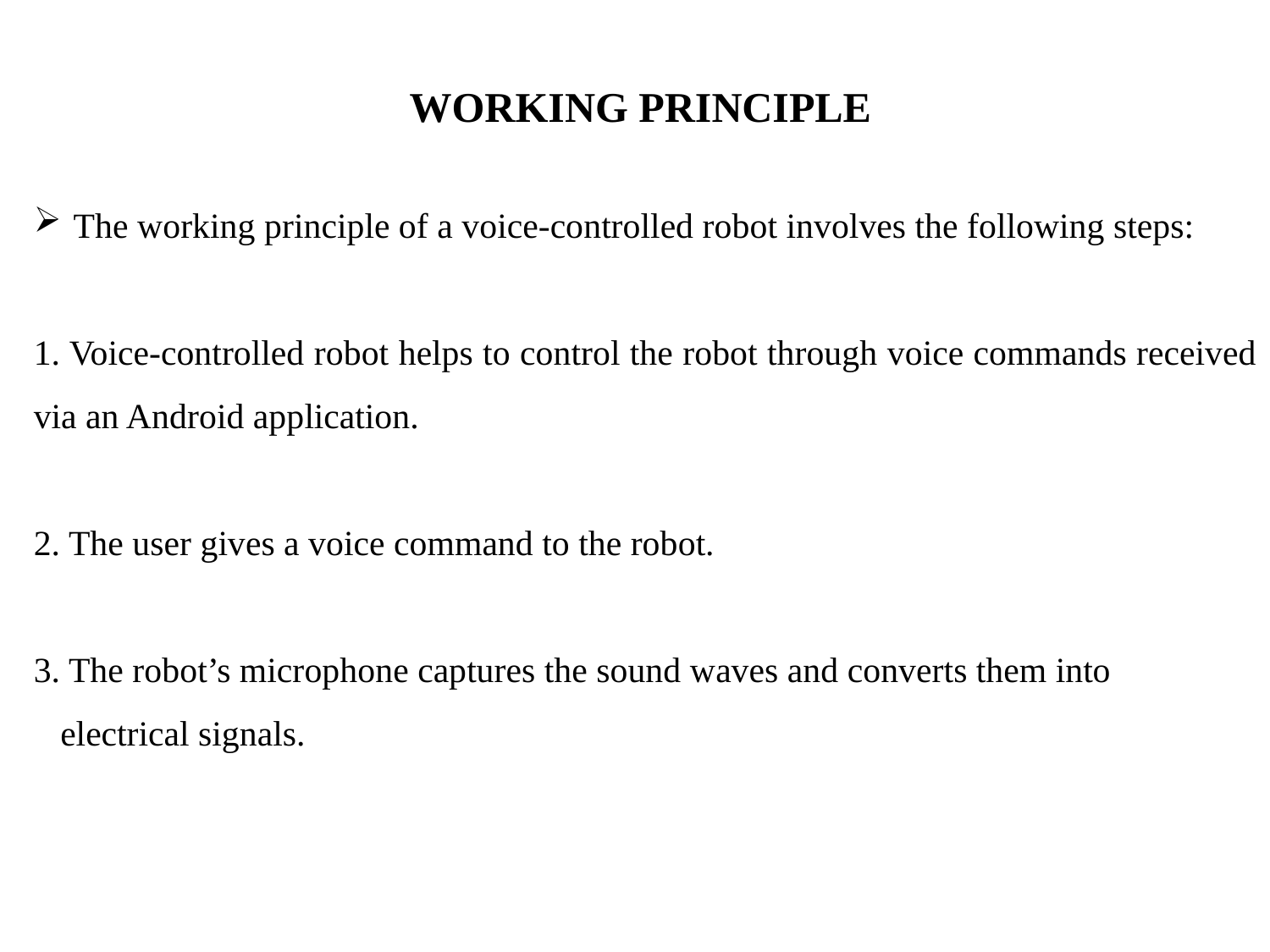

WORKING PRINCIPLE

The working principle of a voice-controlled robot involves the following steps:

1. Voice-controlled robot helps to control the robot through voice commands received via an Android application.

2. The user gives a voice command to the robot.

3. The robot’s microphone captures the sound waves and converts them into
   electrical signals.